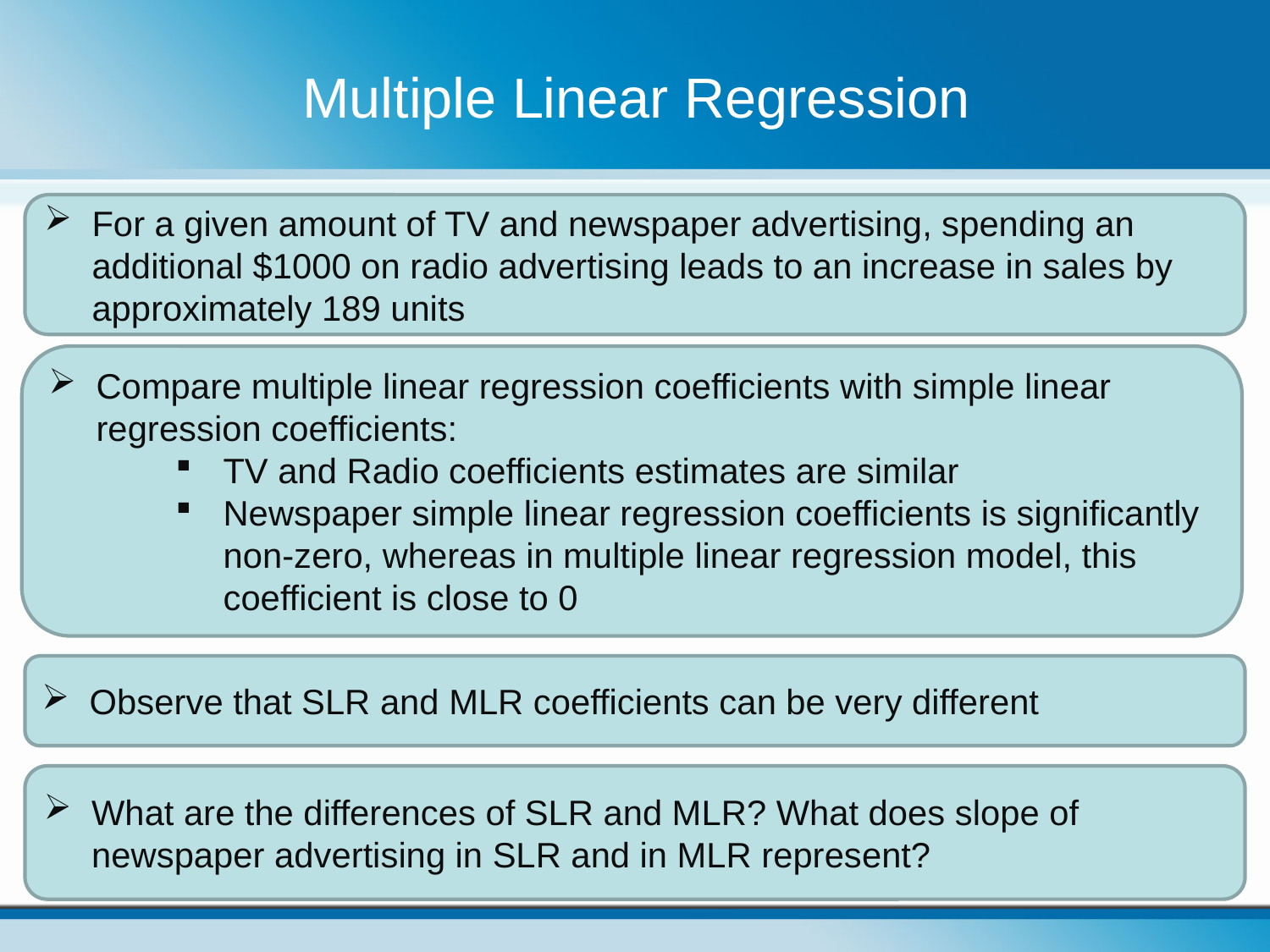

# Multiple Linear Regression
For a given amount of TV and newspaper advertising, spending an additional $1000 on radio advertising leads to an increase in sales by approximately 189 units
Compare multiple linear regression coefficients with simple linear regression coefficients:
TV and Radio coefficients estimates are similar
Newspaper simple linear regression coefficients is significantly non-zero, whereas in multiple linear regression model, this coefficient is close to 0
Observe that SLR and MLR coefficients can be very different

What are the differences of SLR and MLR? What does slope of newspaper advertising in SLR and in MLR represent?